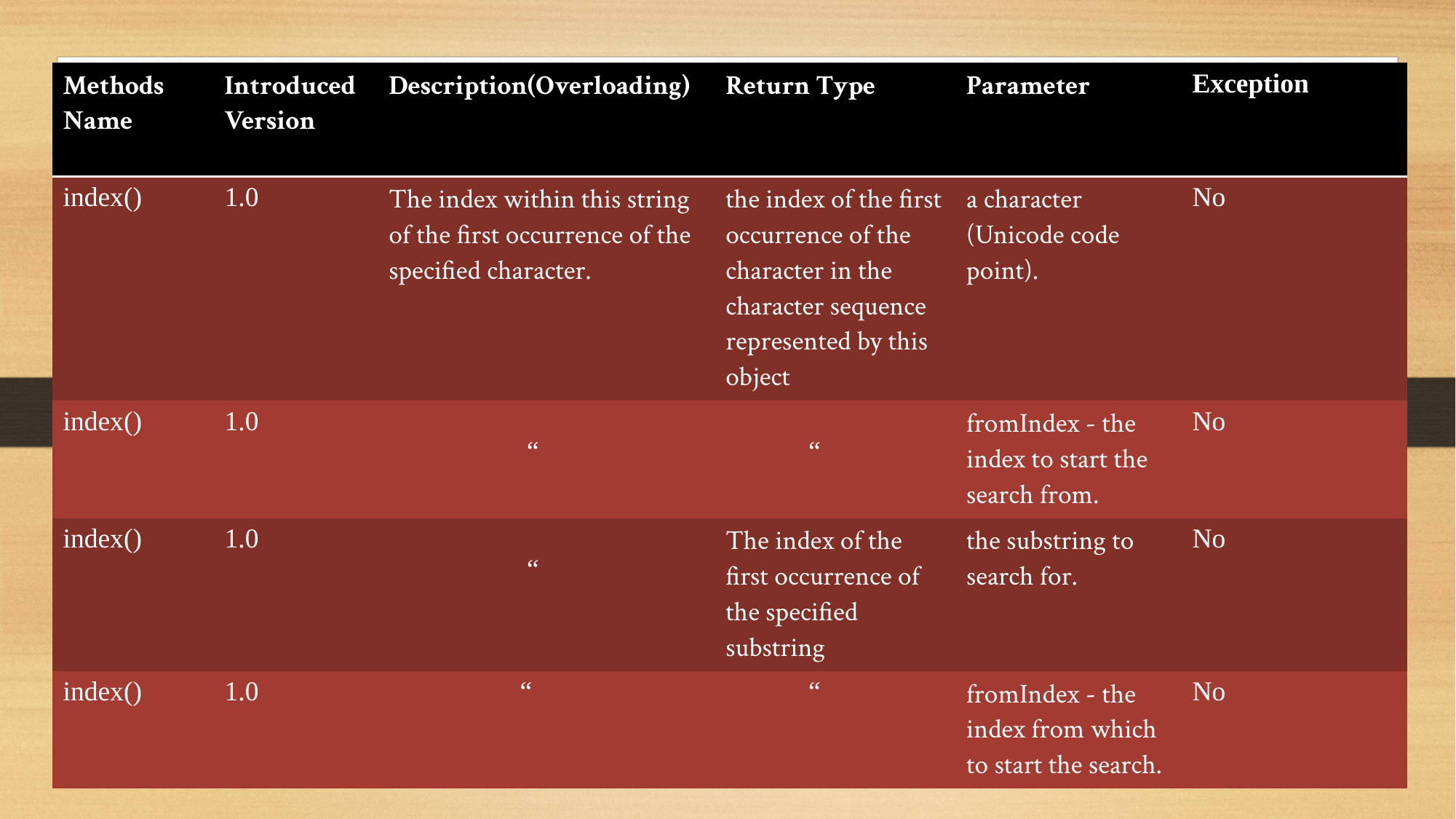

| Methods Name | Introduced Version | Description(Overloading) | Return Type | Parameter | Exception |
| --- | --- | --- | --- | --- | --- |
| index() | 1.0 | The index within this string of the first occurrence of the specified character. | the index of the first occurrence of the character in the character sequence represented by this object | a character (Unicode code point). | No |
| index() | 1.0 | “ | “ | fromIndex - the index to start the search from. | No |
| index() | 1.0 | “ | The index of the first occurrence of the specified substring | the substring to search for. | No |
| index() | 1.0 | “ | “ | fromIndex - the index from which to start the search. | No |
#